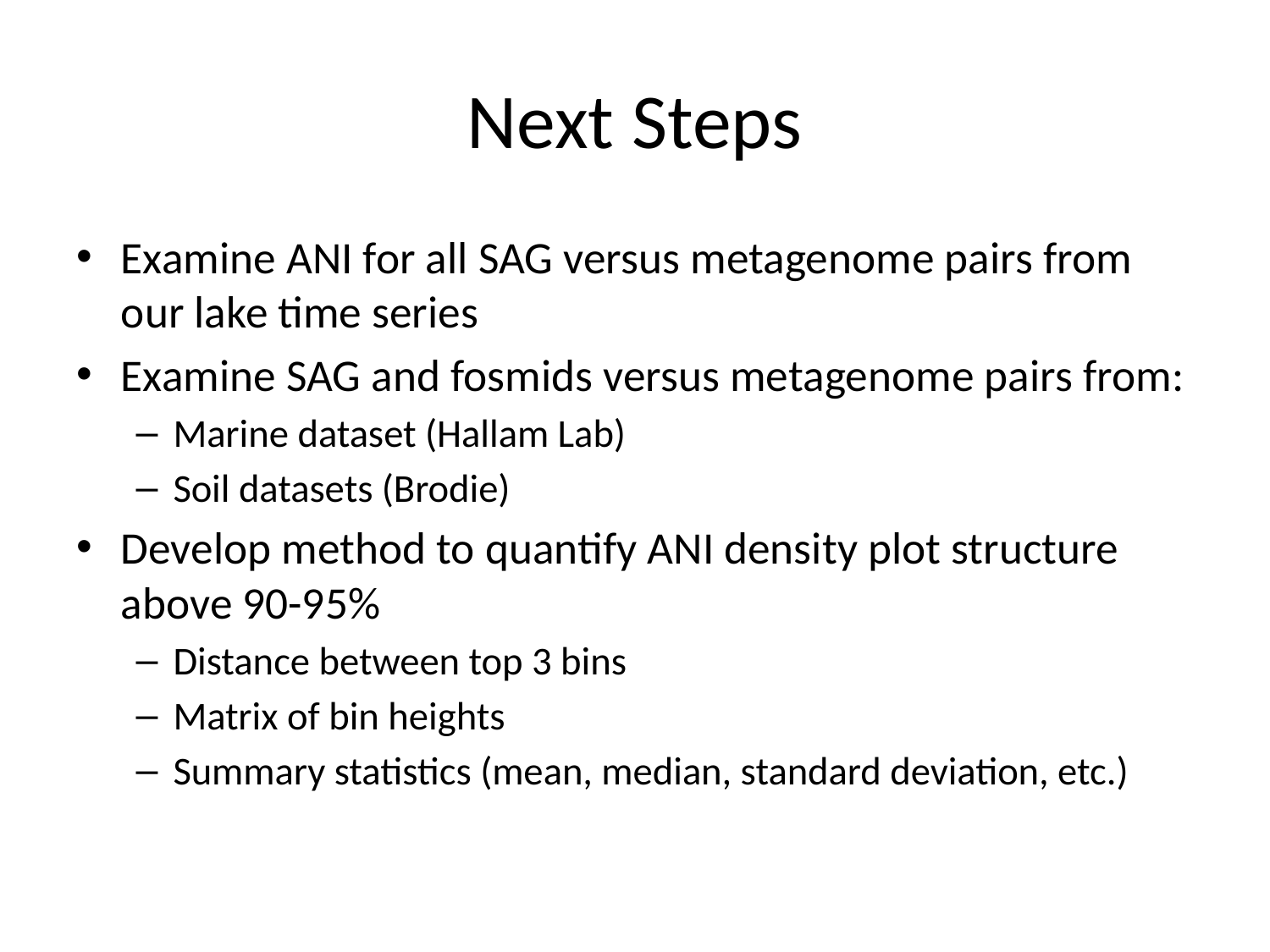

# Next Steps
Examine ANI for all SAG versus metagenome pairs from our lake time series
Examine SAG and fosmids versus metagenome pairs from:
Marine dataset (Hallam Lab)
Soil datasets (Brodie)
Develop method to quantify ANI density plot structure above 90-95%
Distance between top 3 bins
Matrix of bin heights
Summary statistics (mean, median, standard deviation, etc.)